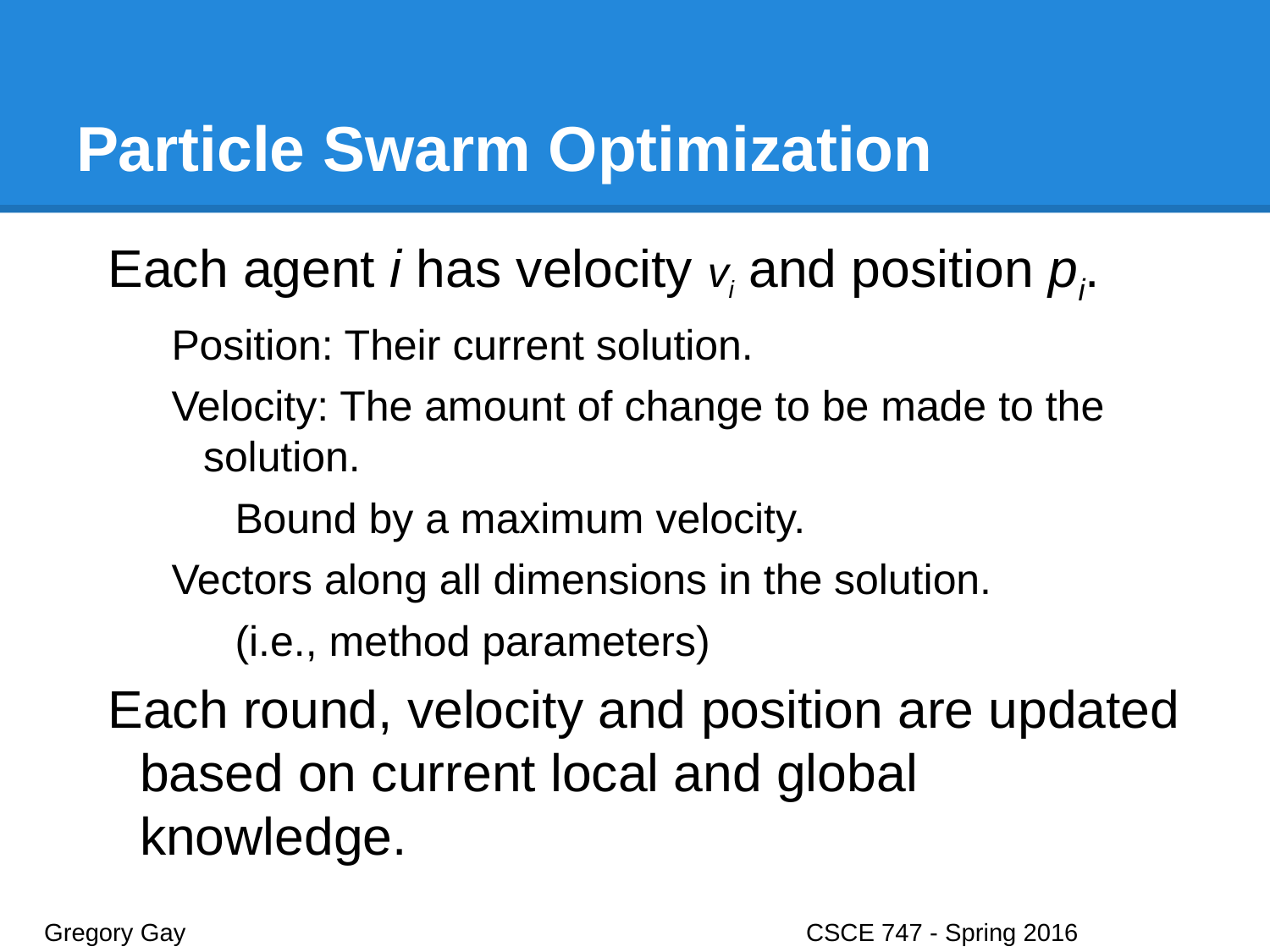

# Particle Swarm Optimization
Each agent i has velocity vi and position pi.
Position: Their current solution.
Velocity: The amount of change to be made to the solution.
Bound by a maximum velocity.
Vectors along all dimensions in the solution.
(i.e., method parameters)
Each round, velocity and position are updated based on current local and global knowledge.
Gregory Gay					CSCE 747 - Spring 2016							22